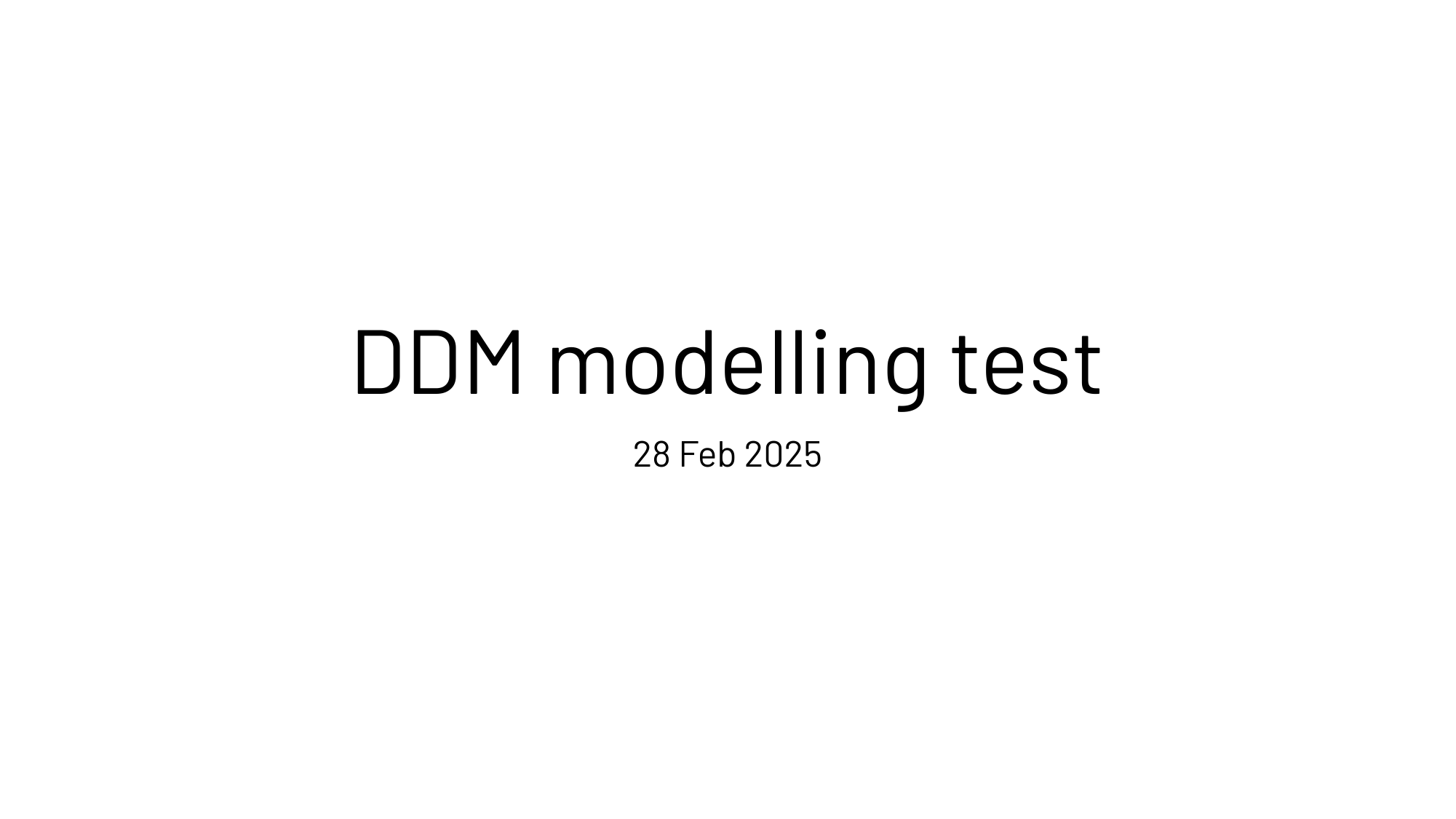

# DDM modelling test
28 Feb 2025